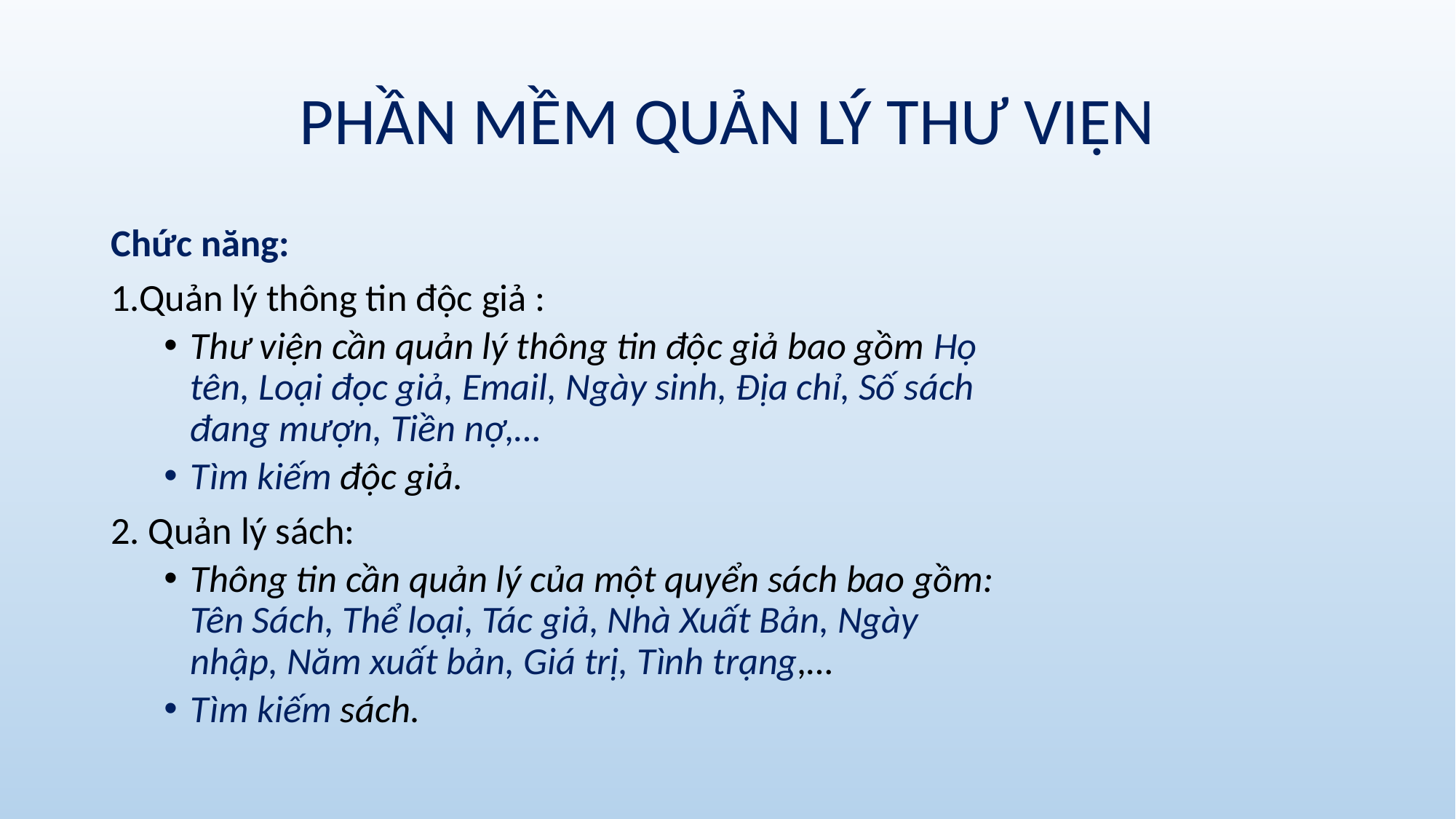

# PHẦN MỀM QUẢN LÝ THƯ VIỆN
Chức năng:
1.Quản lý thông tin độc giả :
Thư viện cần quản lý thông tin độc giả bao gồm Họ tên, Loại đọc giả, Email, Ngày sinh, Địa chỉ, Số sách đang mượn, Tiền nợ,…
Tìm kiếm độc giả.
2. Quản lý sách:
Thông tin cần quản lý của một quyển sách bao gồm: Tên Sách, Thể loại, Tác giả, Nhà Xuất Bản, Ngày nhập, Năm xuất bản, Giá trị, Tình trạng,…
Tìm kiếm sách.